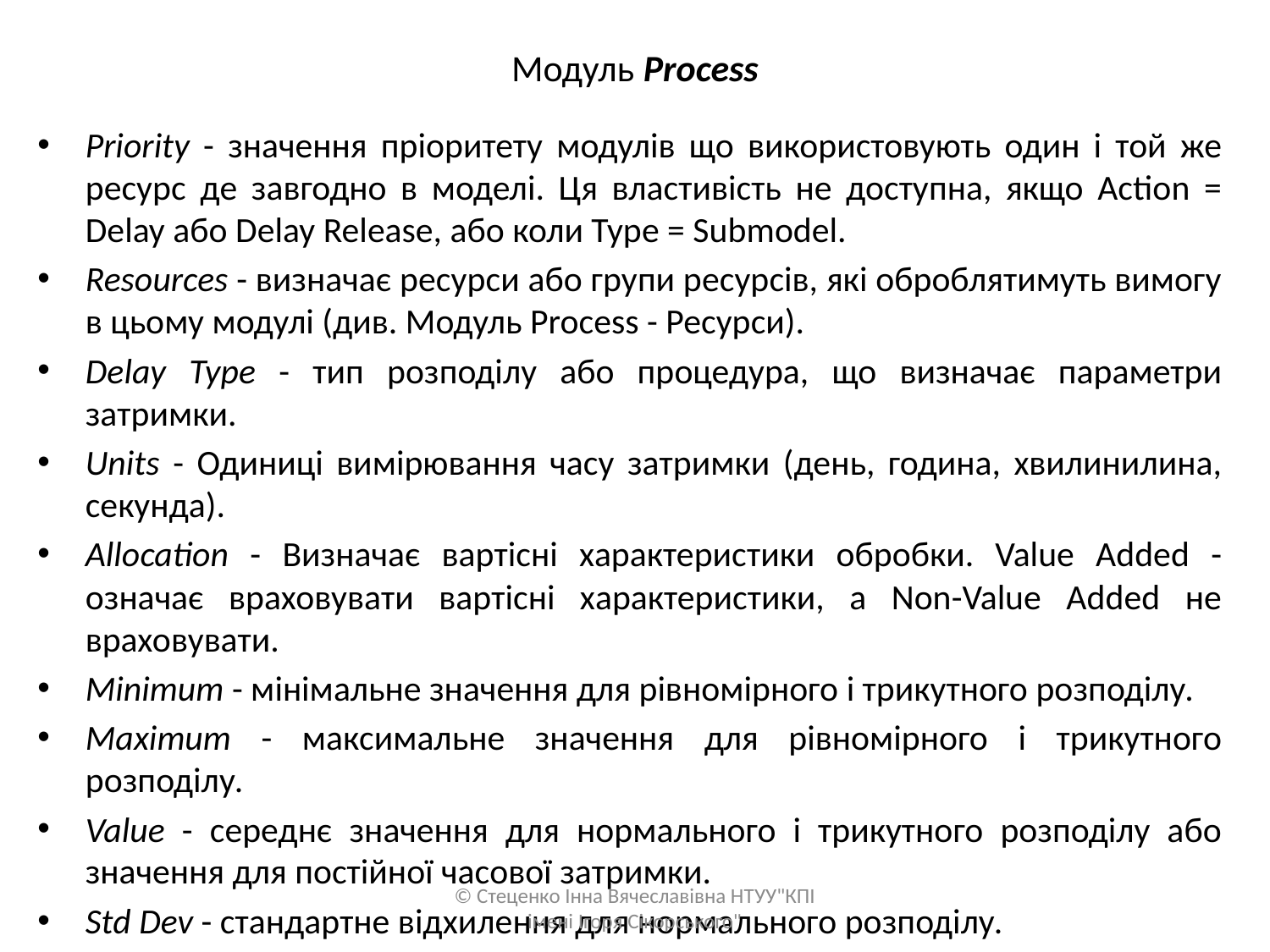

# Модуль Process
Priority - значення пріоритету модулів що використовують один і той же ресурс де завгодно в моделі. Ця властивість не доступна, якщо Action = Delay або Delay Release, або коли Type = Submodel.
Resources - визначає ресурси або групи ресурсів, які оброблятимуть вимогу в цьому модулі (див. Модуль Process - Ресурси).
Delay Type - тип розподілу або процедура, що визначає параметри затримки.
Units - Одиниці вимірювання часу затримки (день, година, хвилинилина, секунда).
Allocation - Визначає вартісні характеристики обробки. Value Added - означає враховувати вартісні характеристики, а Non-Value Added не враховувати.
Minimum - мінімальне значення для рівномірного і трикутного розподілу.
Maximum - максимальне значення для рівномірного і трикутного розподілу.
Value - середнє значення для нормального і трикутного розподілу або значення для постійної часової затримки.
Std Dev - стандартне відхилення для нормального розподілу.
Expression - вираз, що визначає значення часової затримки, якщо Delay Type = Expression.

© Стеценко Інна Вячеславівна НТУУ"КПІ імені Ігоря Сікорського"